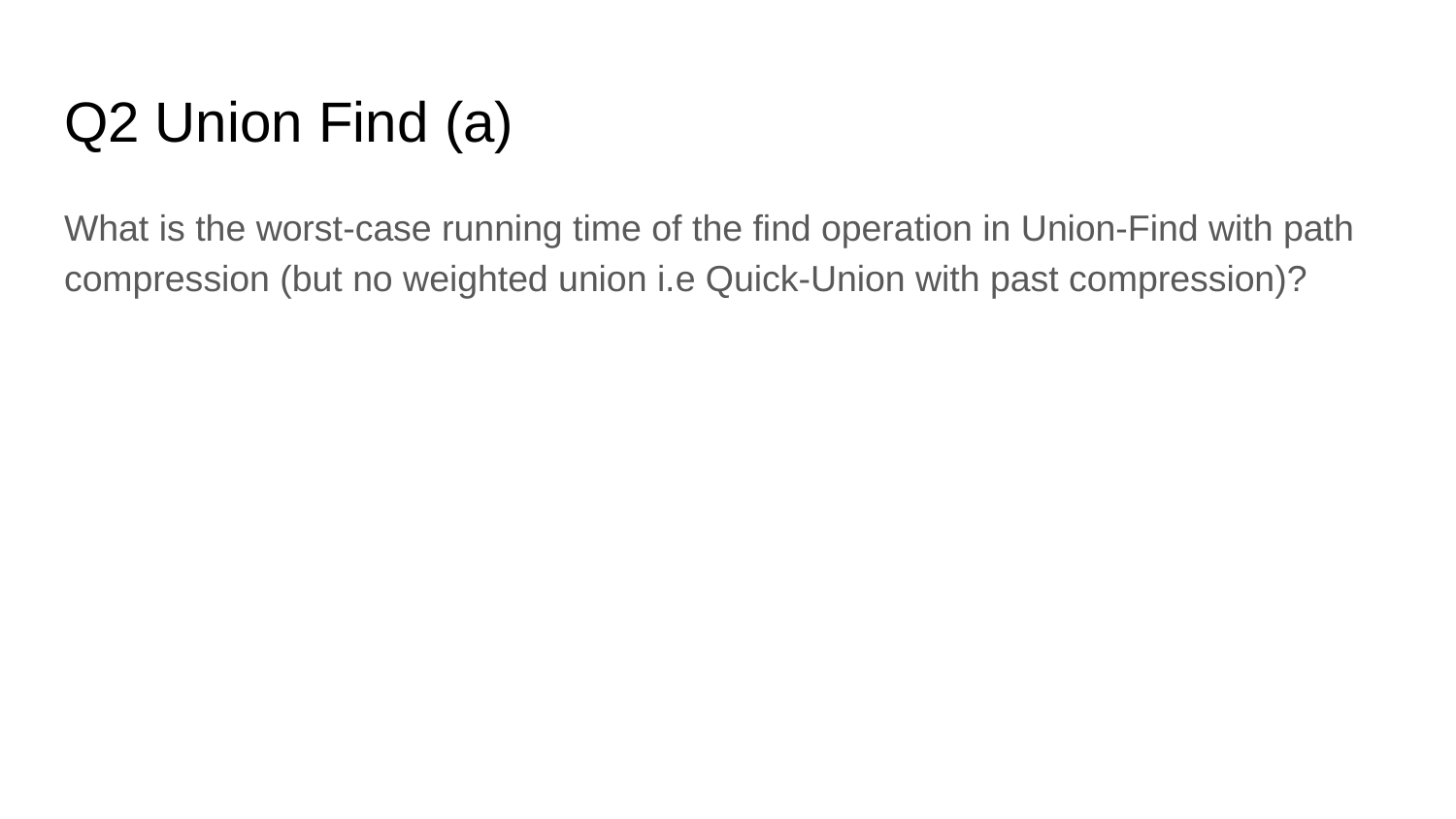

# Q2 Union Find (a)
What is the worst-case running time of the find operation in Union-Find with path compression (but no weighted union i.e Quick-Union with past compression)?